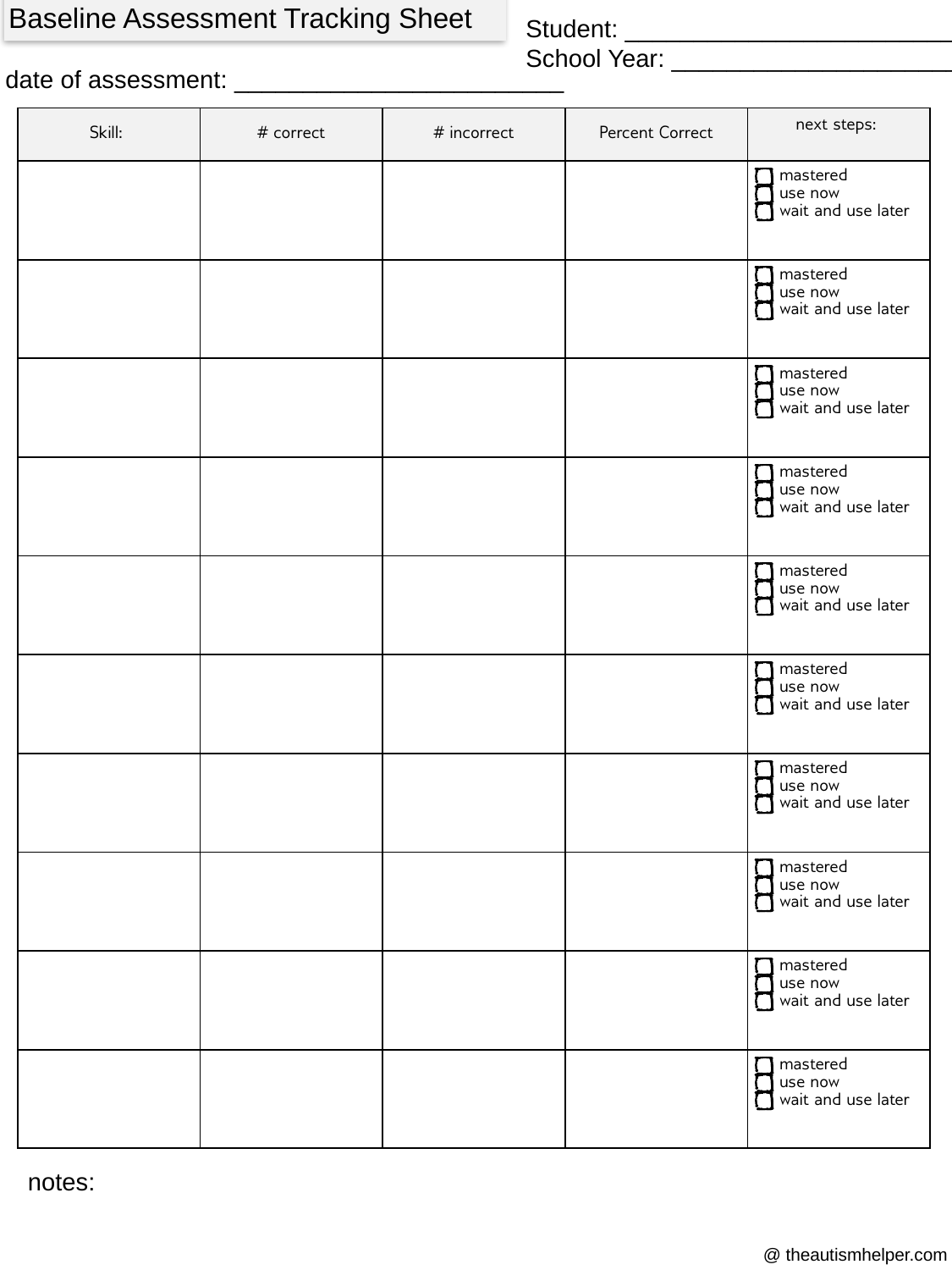

Baseline Assessment Tracking Sheet
Student: ________________________
School Year: _____________________

date of assessment: ________________________
| Skill: | # correct | # incorrect | Percent Correct | next steps: |
| --- | --- | --- | --- | --- |
|  |  |  |  | mastered use now wait and use later |
|  |  |  |  | mastered use now wait and use later |
|  |  |  |  | mastered use now wait and use later |
|  |  |  |  | mastered use now wait and use later |
|  |  |  |  | mastered use now wait and use later |
|  |  |  |  | mastered use now wait and use later |
|  |  |  |  | mastered use now wait and use later |
|  |  |  |  | mastered use now wait and use later |
|  |  |  |  | mastered use now wait and use later |
|  |  |  |  | mastered use now wait and use later |
notes:
@ theautismhelper.com